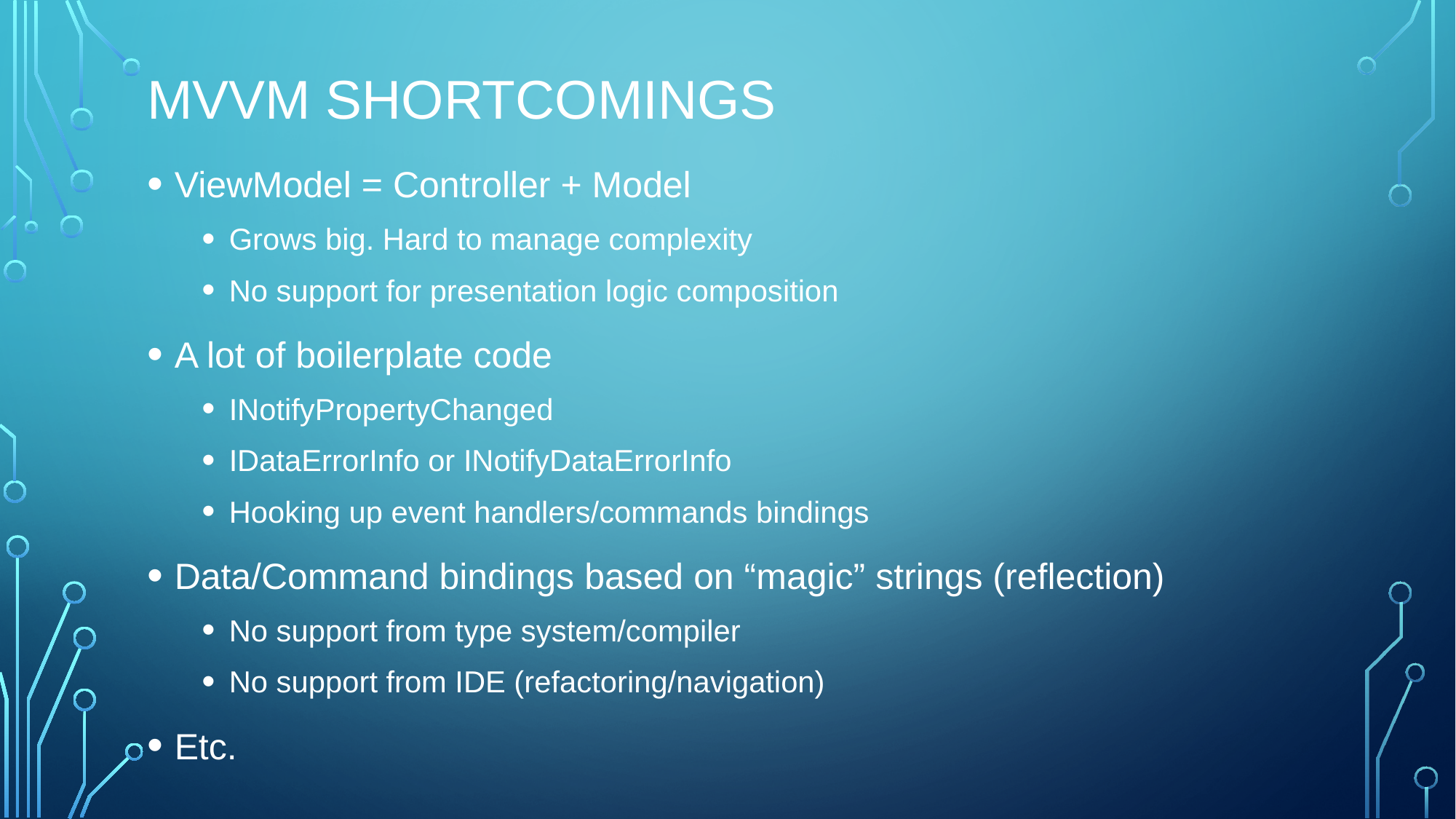

# Mvvm shortcomings
ViewModel = Controller + Model
Grows big. Hard to manage complexity
No support for presentation logic composition
A lot of boilerplate code
INotifyPropertyChanged
IDataErrorInfo or INotifyDataErrorInfo
Hooking up event handlers/commands bindings
Data/Command bindings based on “magic” strings (reflection)
No support from type system/compiler
No support from IDE (refactoring/navigation)
Etc.